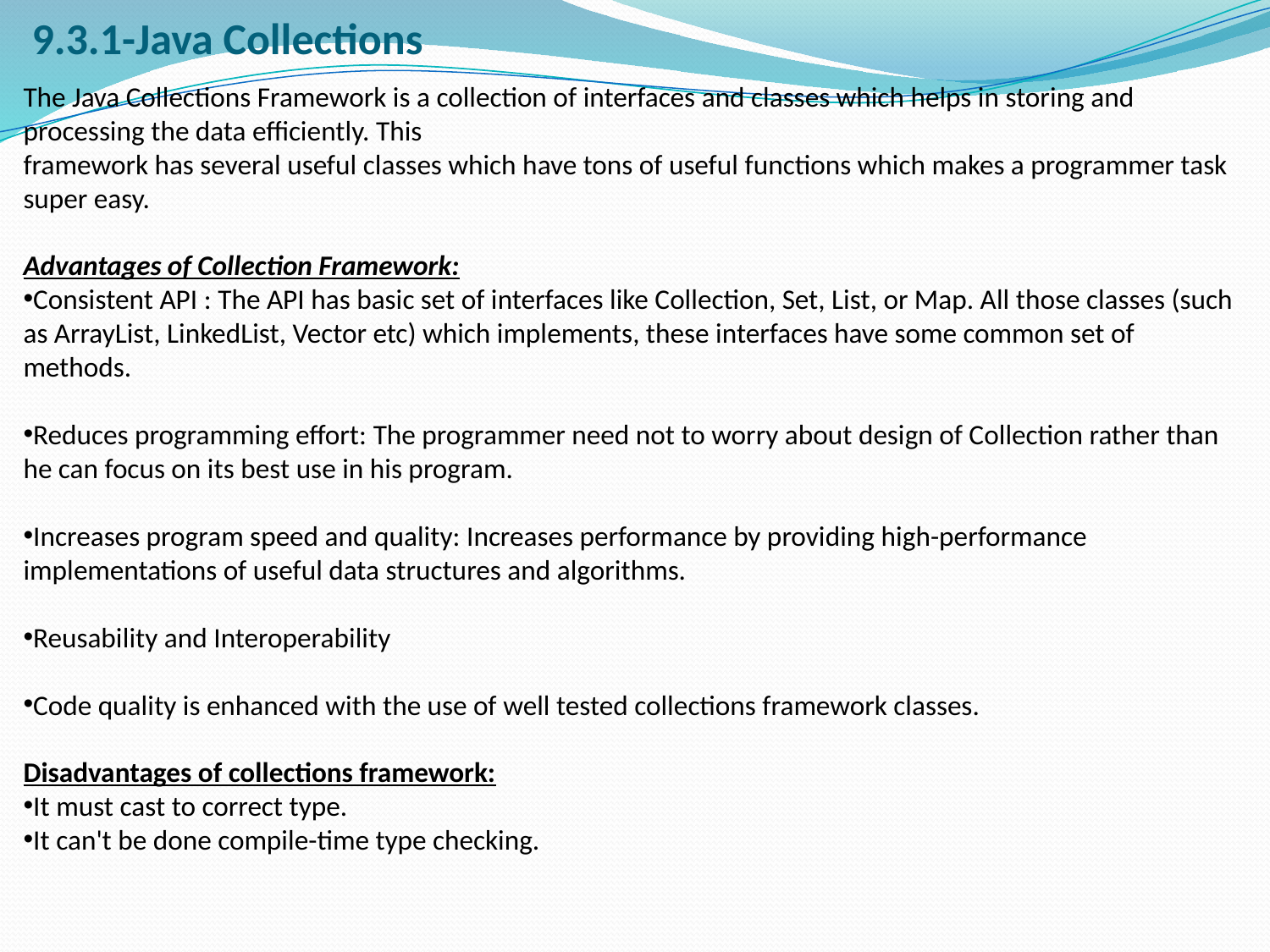

# 9.3.1-Java Collections
The Java Collections Framework is a collection of interfaces and classes which helps in storing and processing the data efficiently. This
framework has several useful classes which have tons of useful functions which makes a programmer task super easy.

Advantages of Collection Framework:
Consistent API : The API has basic set of interfaces like Collection, Set, List, or Map. All those classes (such as ArrayList, LinkedList, Vector etc) which implements, these interfaces have some common set of methods.

Reduces programming effort: The programmer need not to worry about design of Collection rather than he can focus on its best use in his program.

Increases program speed and quality: Increases performance by providing high-performance implementations of useful data structures and algorithms.

Reusability and Interoperability

Code quality is enhanced with the use of well tested collections framework classes.

Disadvantages of collections framework:
It must cast to correct type.
It can't be done compile-time type checking.